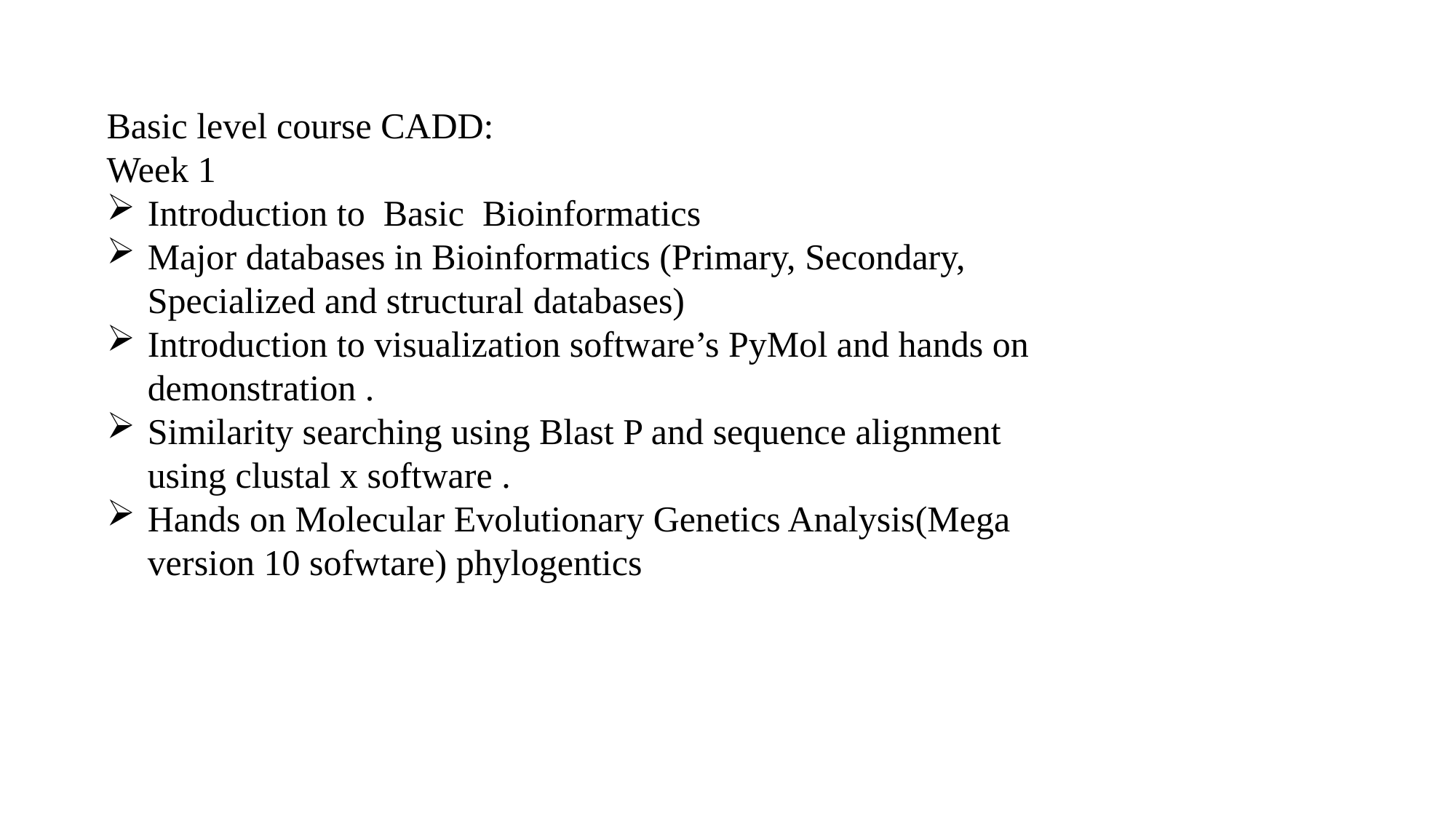

Basic level course CADD:
Week 1
Introduction to  Basic  Bioinformatics
Major databases in Bioinformatics (Primary, Secondary, Specialized and structural databases)
Introduction to visualization software’s PyMol and hands on  demonstration .
Similarity searching using Blast P and sequence alignment using clustal x software .
Hands on Molecular Evolutionary Genetics Analysis(Mega version 10 sofwtare) phylogentics